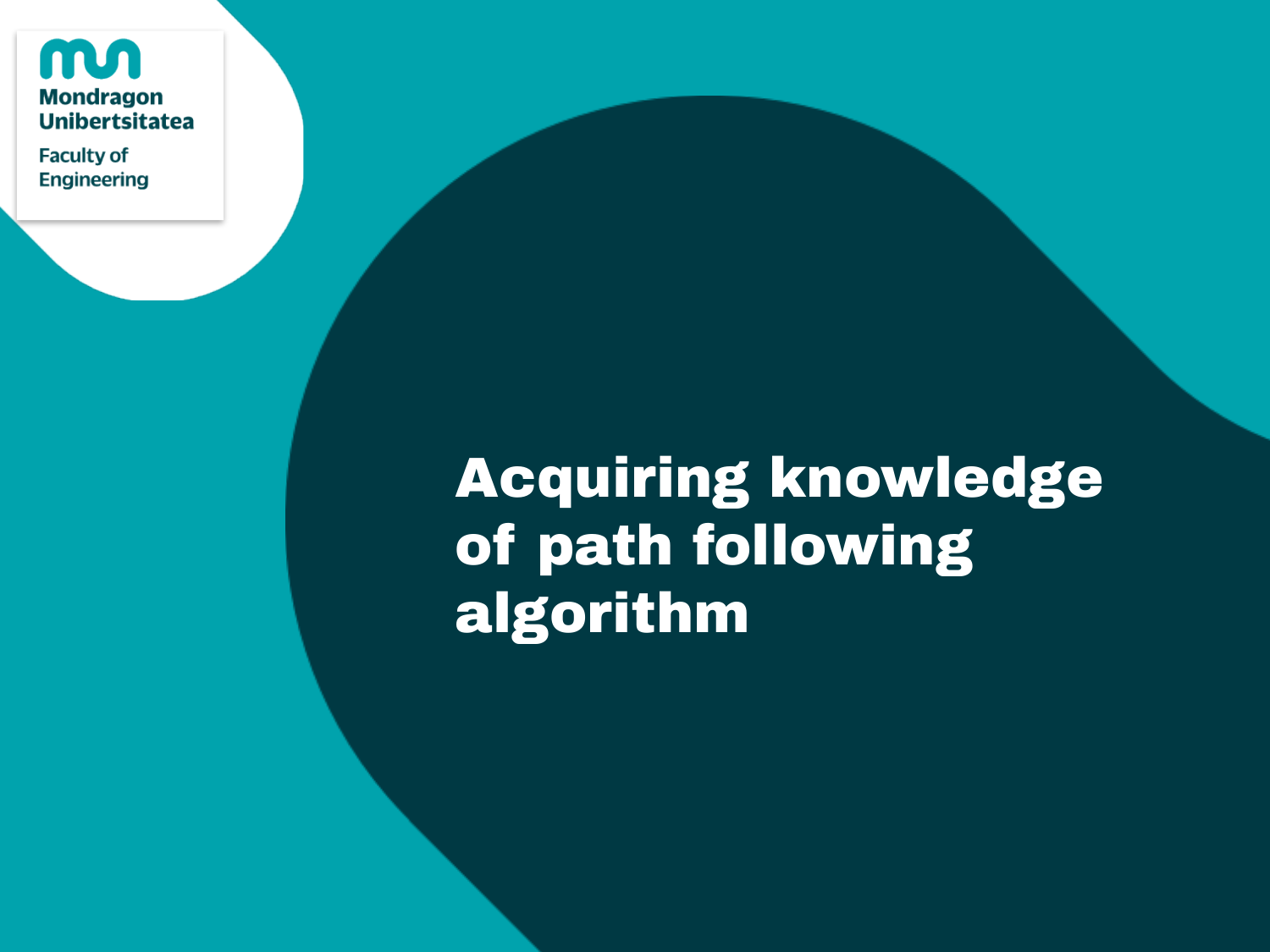

# Acquiring knowledge of path following algorithm